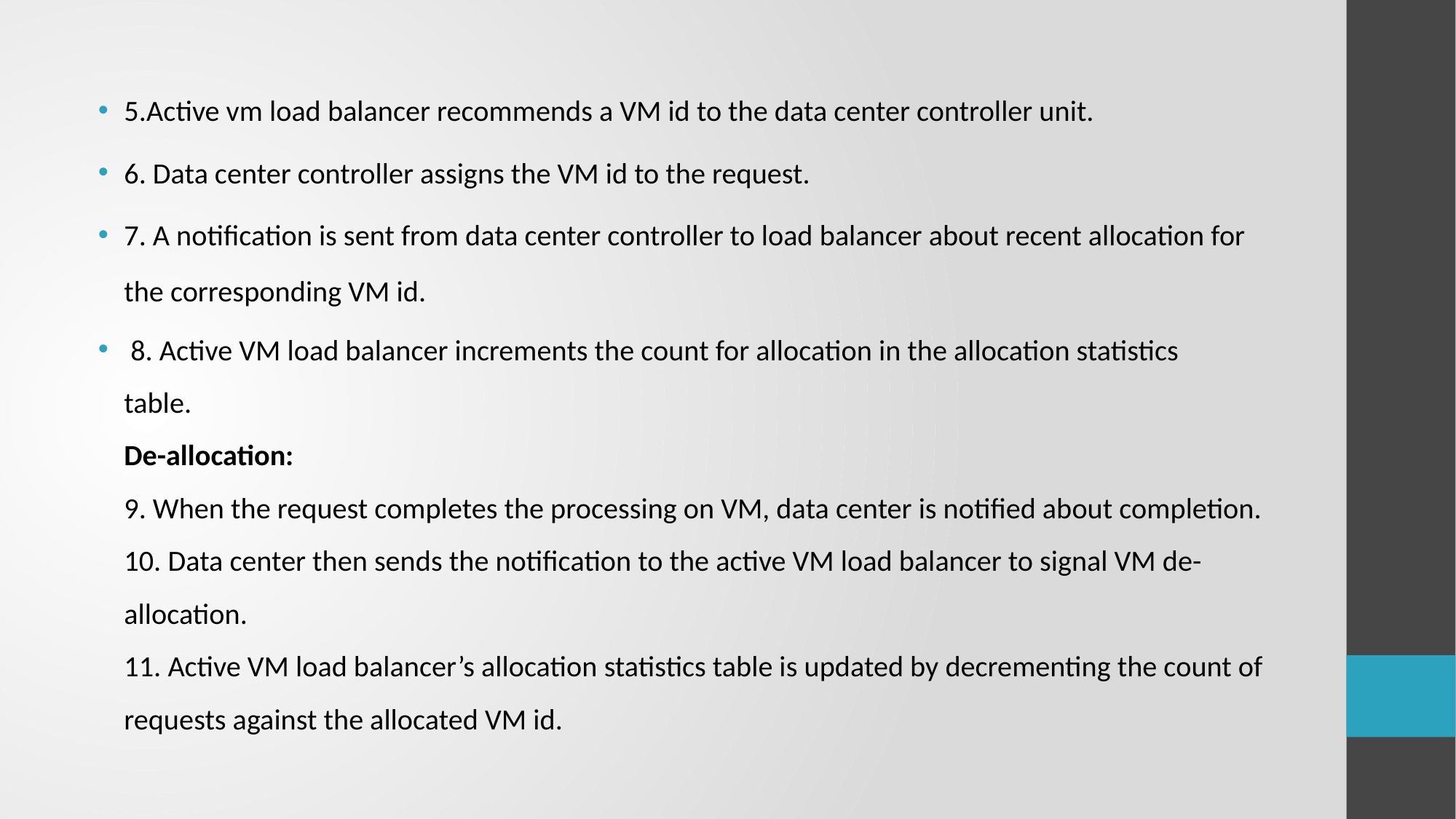

5.Active vm load balancer recommends a VM id to the data center controller unit.
6. Data center controller assigns the VM id to the request.
7. A notification is sent from data center controller to load balancer about recent allocation for the corresponding VM id.
 8. Active VM load balancer increments the count for allocation in the allocation statistics        table.
De-allocation:
9. When the request completes the processing on VM, data center is notified about completion.
10. Data center then sends the notification to the active VM load balancer to signal VM de-allocation.
11. Active VM load balancer’s allocation statistics table is updated by decrementing the count of requests against the allocated VM id.